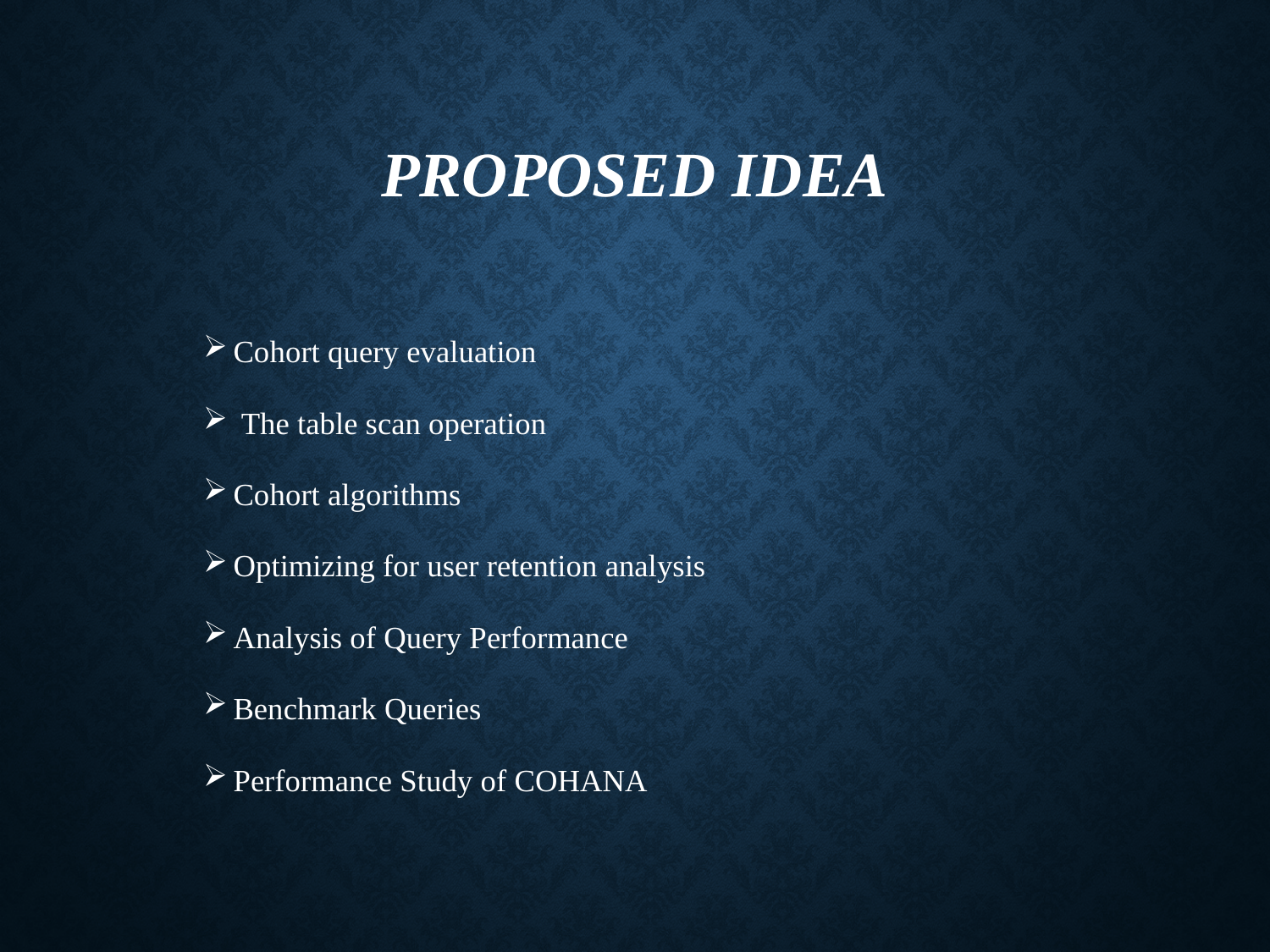

# Proposed Idea
Cohort query evaluation
 The table scan operation
Cohort algorithms
Optimizing for user retention analysis
Analysis of Query Performance
Benchmark Queries
Performance Study of COHANA